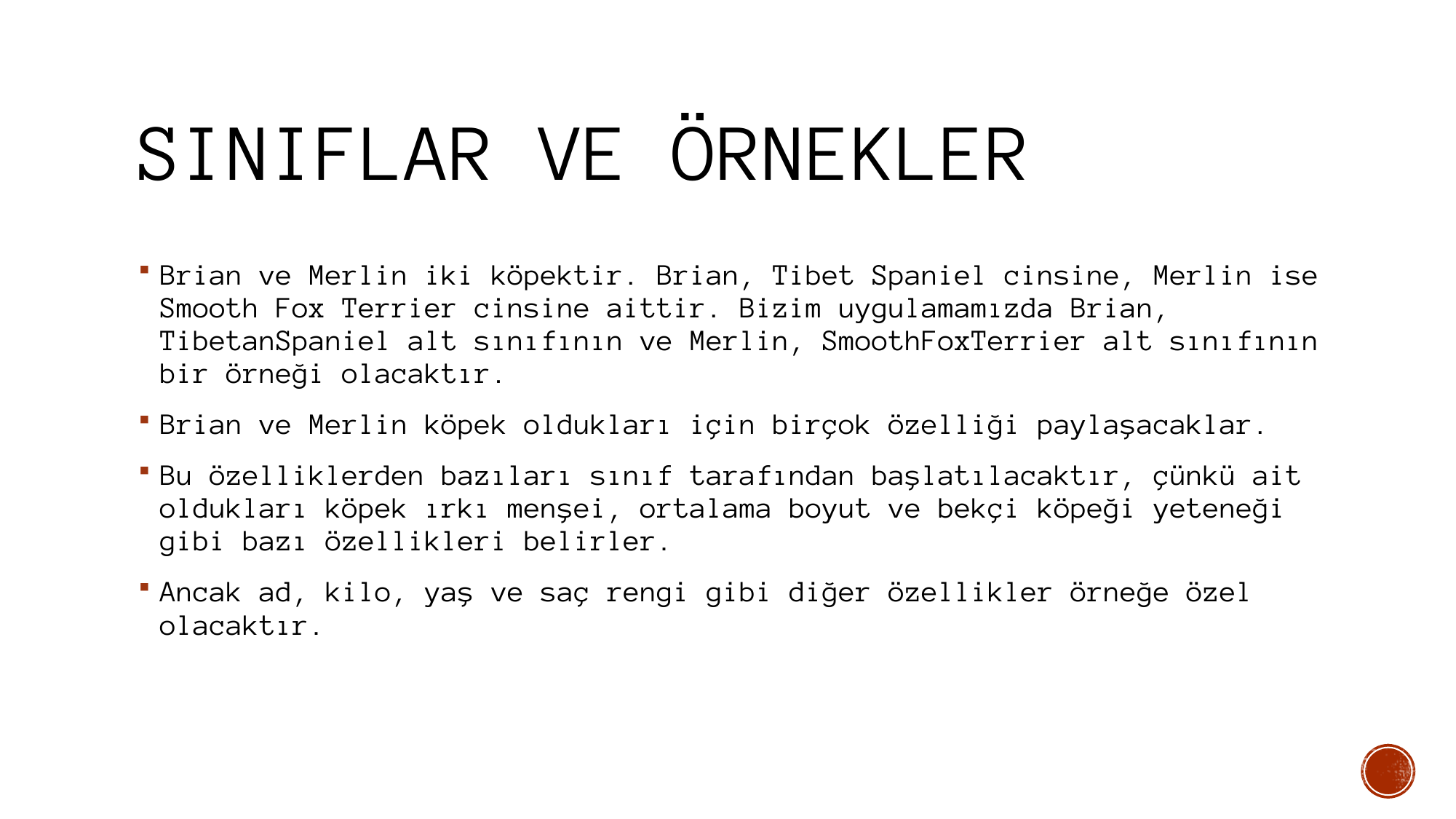

# Sınıflar ve örnekler
Brian ve Merlin iki köpektir. Brian, Tibet Spaniel cinsine, Merlin ise Smooth Fox Terrier cinsine aittir. Bizim uygulamamızda Brian, TibetanSpaniel alt sınıfının ve Merlin, SmoothFoxTerrier alt sınıfının bir örneği olacaktır.
Brian ve Merlin köpek oldukları için birçok özelliği paylaşacaklar.
Bu özelliklerden bazıları sınıf tarafından başlatılacaktır, çünkü ait oldukları köpek ırkı menşei, ortalama boyut ve bekçi köpeği yeteneği gibi bazı özellikleri belirler.
Ancak ad, kilo, yaş ve saç rengi gibi diğer özellikler örneğe özel olacaktır.